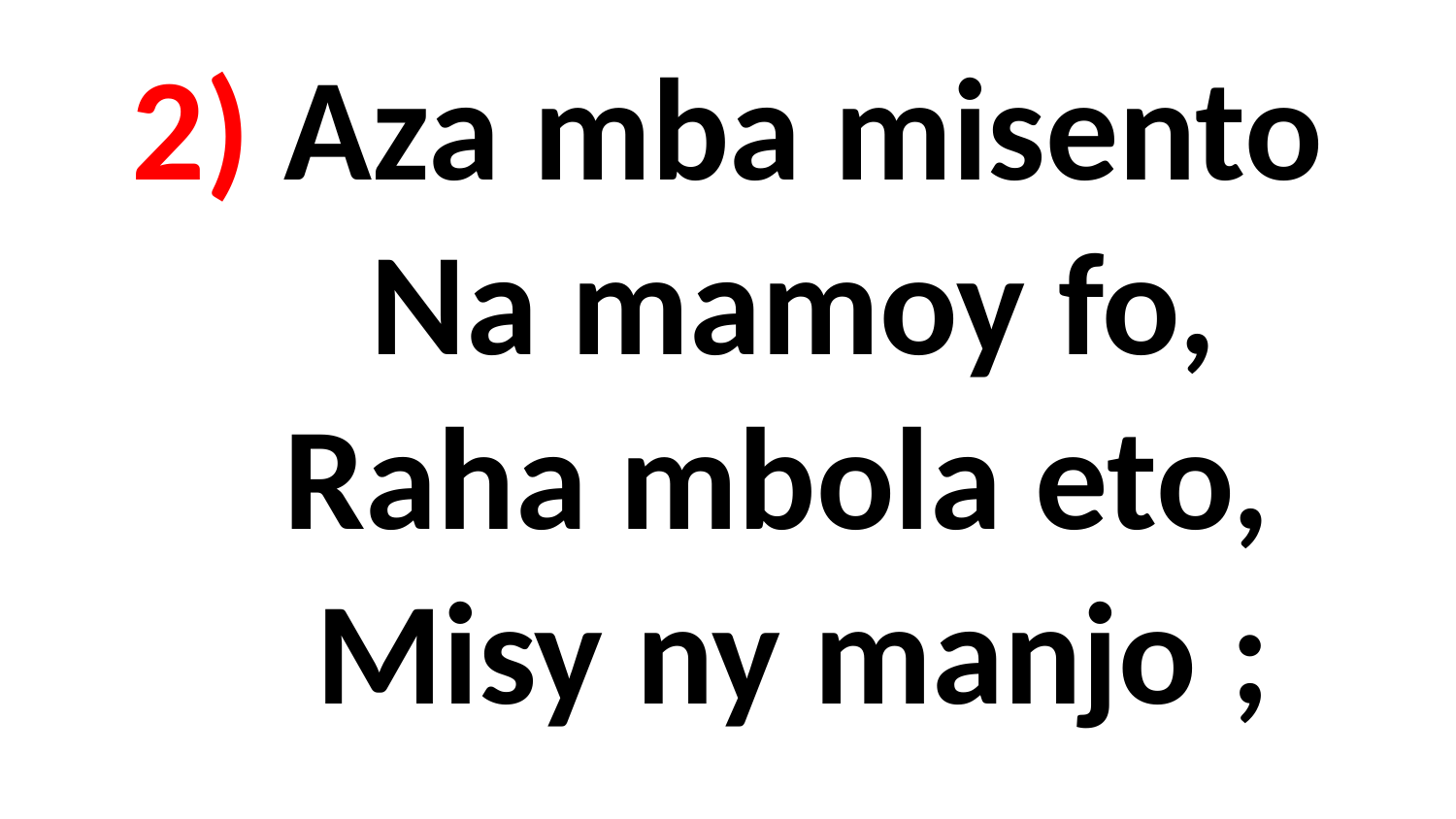

# 2) Aza mba misento Na mamoy fo, Raha mbola eto, Misy ny manjo ;